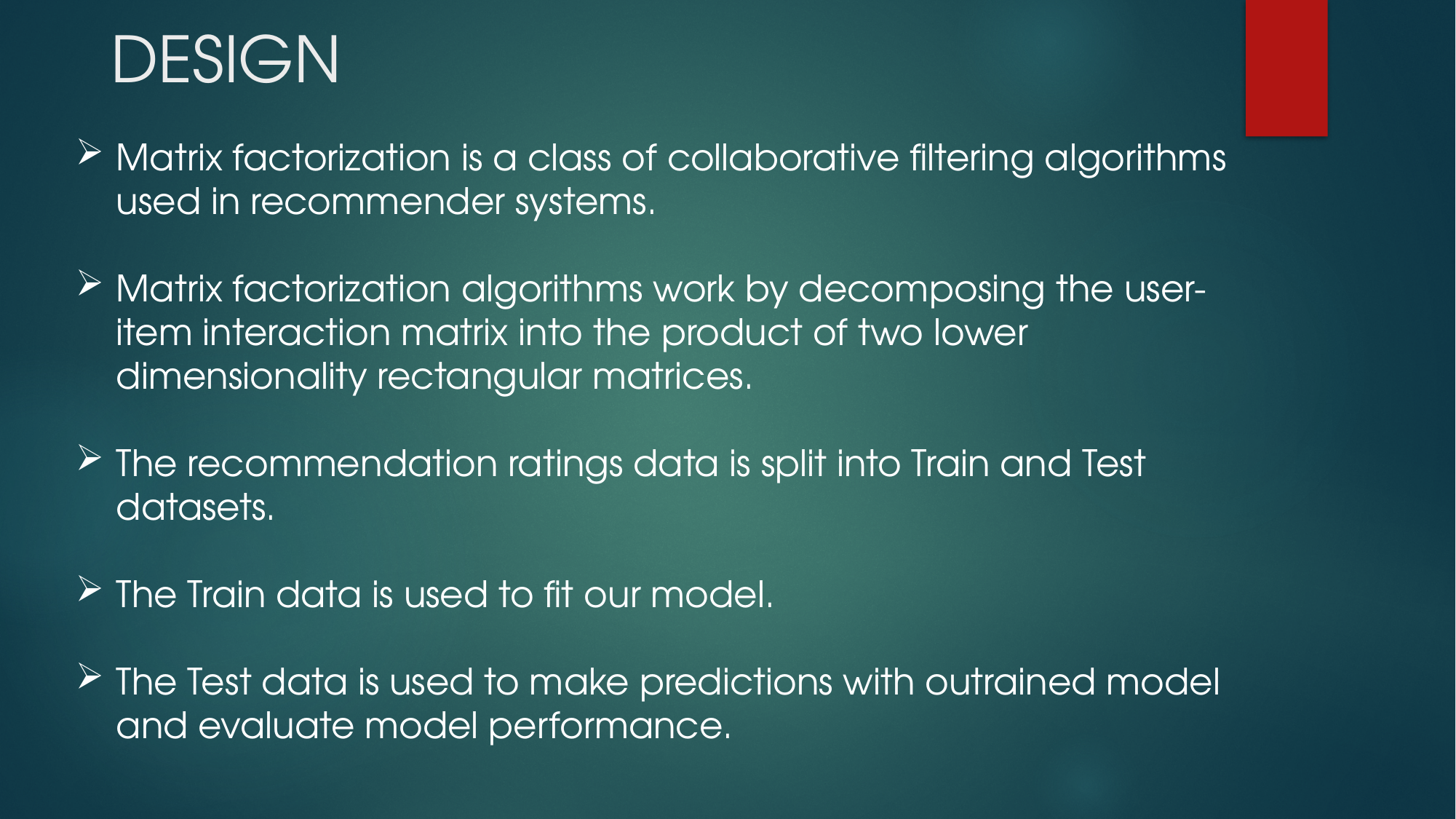

# DESIGN
Matrix factorization is a class of collaborative filtering algorithms used in recommender systems.

Matrix factorization algorithms work by decomposing the user-item interaction matrix into the product of two lower dimensionality rectangular matrices.

The recommendation ratings data is split into Train and Test datasets.

The Train data is used to fit our model.

The Test data is used to make predictions with outrained model and evaluate model performance.